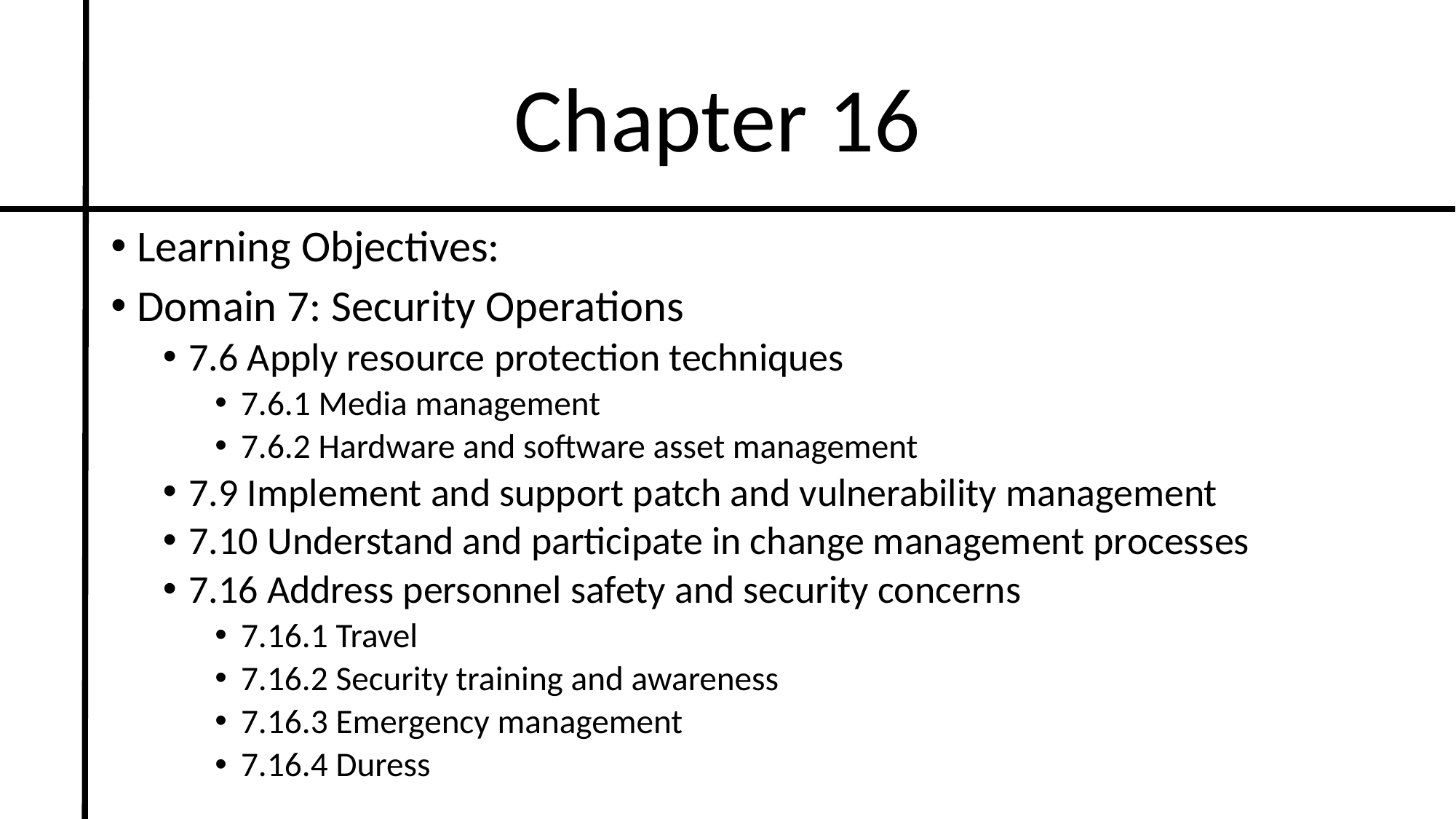

# Chapter 16
Learning Objectives:
Domain 7: Security Operations
7.6 Apply resource protection techniques
7.6.1 Media management
7.6.2 Hardware and software asset management
7.9 Implement and support patch and vulnerability management
7.10 Understand and participate in change management processes
7.16 Address personnel safety and security concerns
7.16.1 Travel
7.16.2 Security training and awareness
7.16.3 Emergency management
7.16.4 Duress